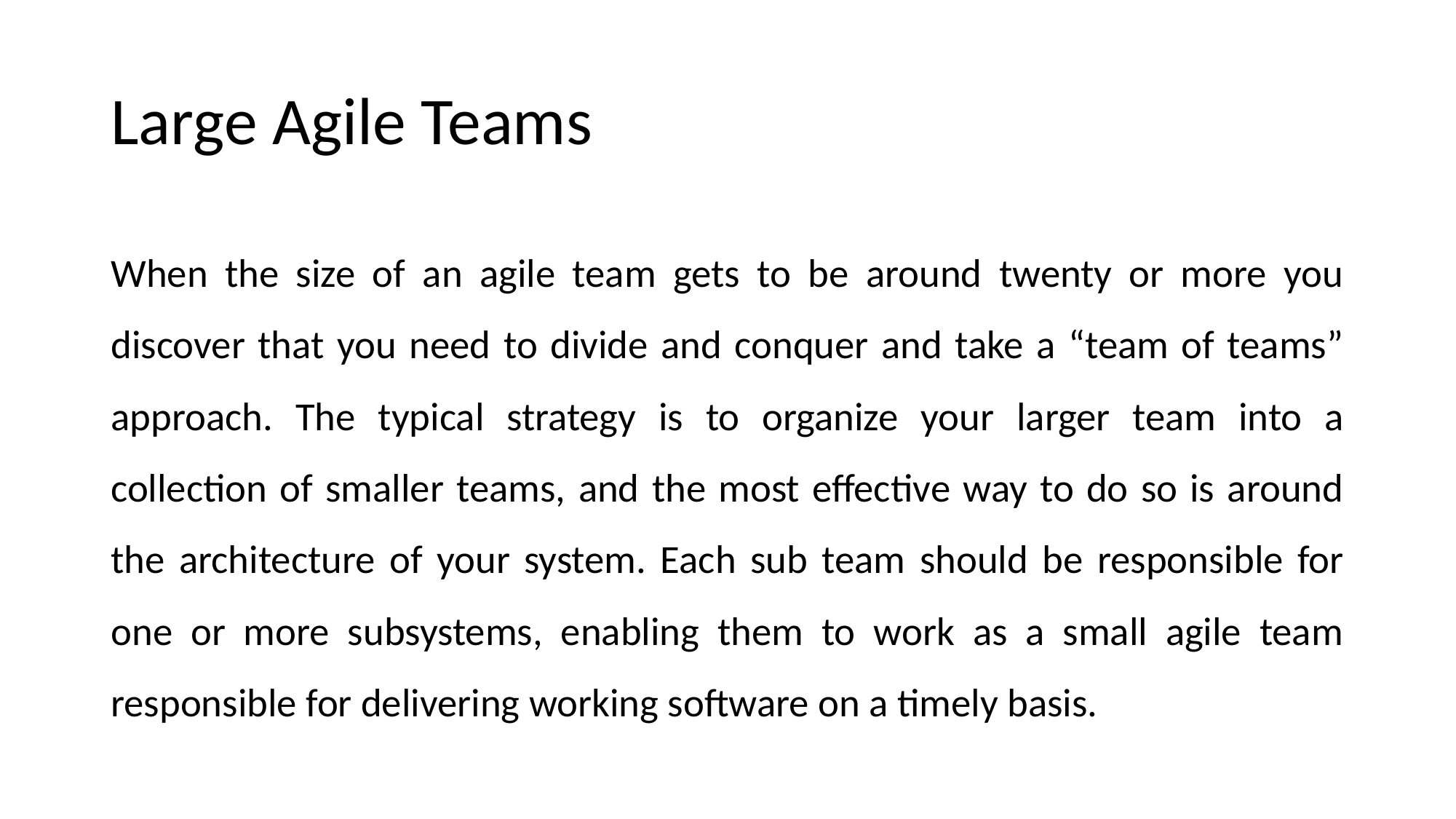

# Large Agile Teams
When the size of an agile team gets to be around twenty or more you discover that you need to divide and conquer and take a “team of teams” approach. The typical strategy is to organize your larger team into a collection of smaller teams, and the most effective way to do so is around the architecture of your system. Each sub team should be responsible for one or more subsystems, enabling them to work as a small agile team responsible for delivering working software on a timely basis.